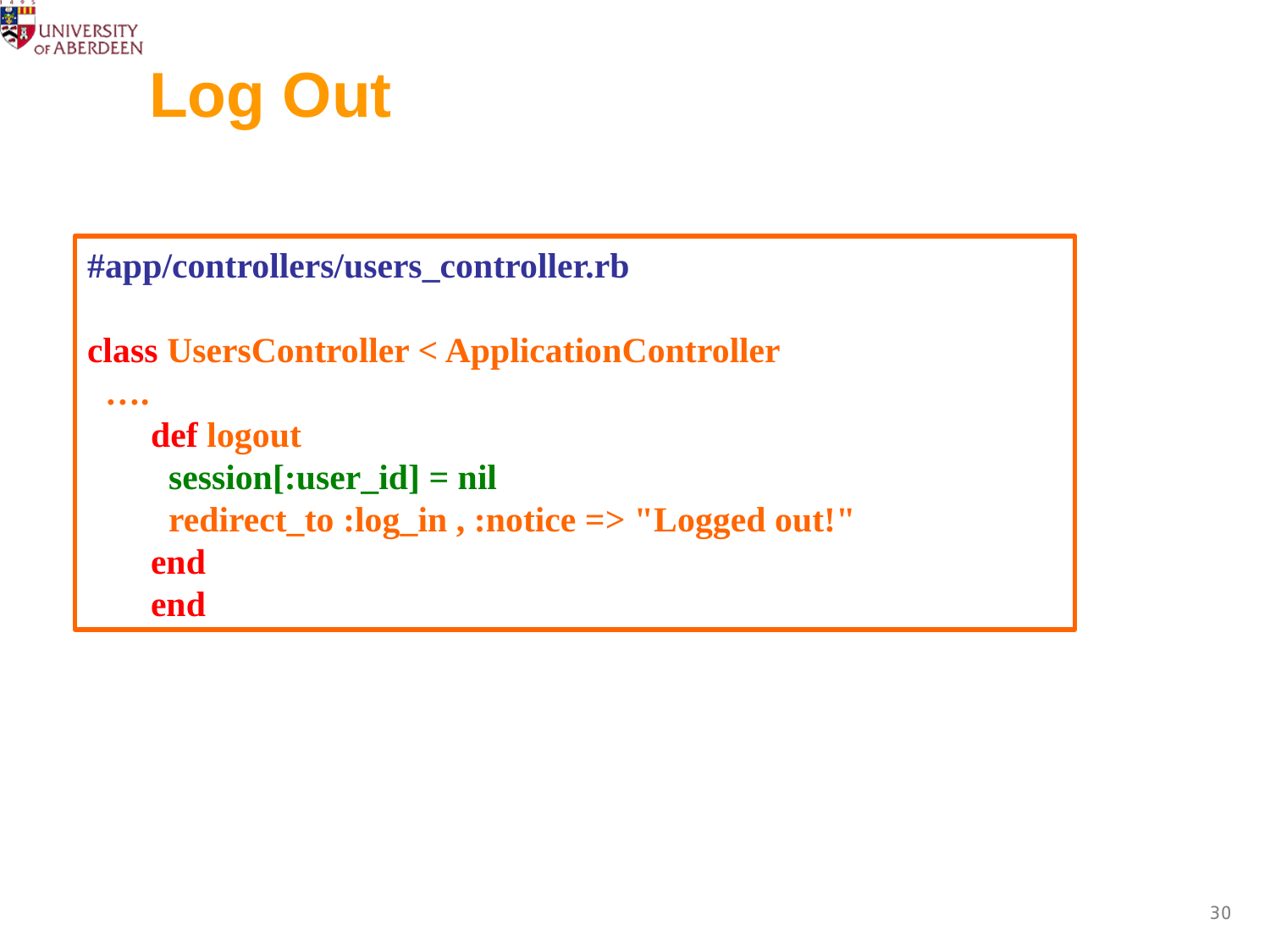

# Log Out
#app/controllers/users_controller.rb

class UsersController < ApplicationController
  ….
def logout
  session[:user_id] = nil
  redirect_to :log_in , :notice => "Logged out!"
end
end